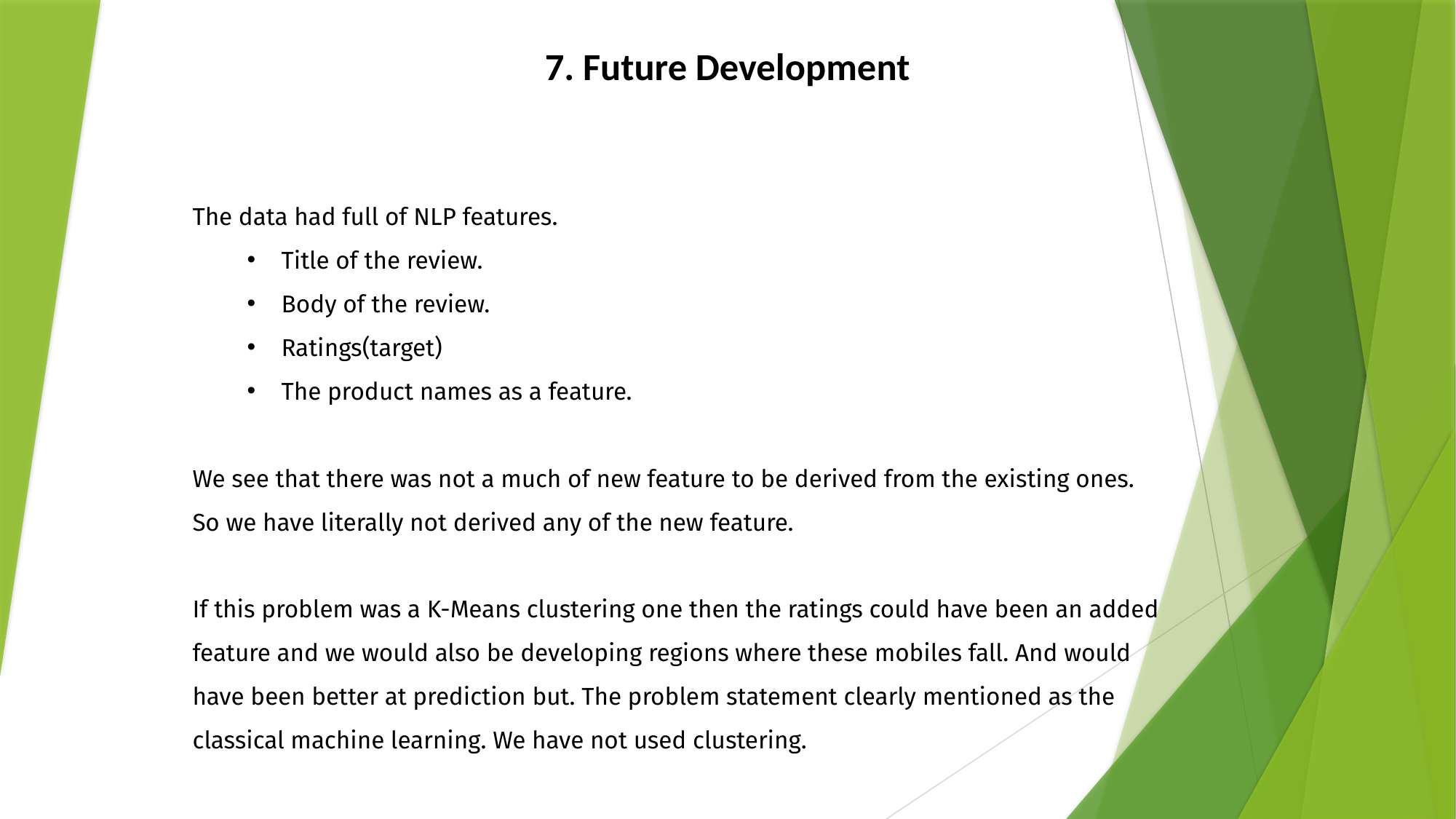

# 7. Future Development
The data had full of NLP features.
Title of the review.
Body of the review.
Ratings(target)
The product names as a feature.

We see that there was not a much of new feature to be derived from the existing ones.
So we have literally not derived any of the new feature.

If this problem was a K-Means clustering one then the ratings could have been an added feature and we would also be developing regions where these mobiles fall. And would have been better at prediction but. The problem statement clearly mentioned as the classical machine learning. We have not used clustering.